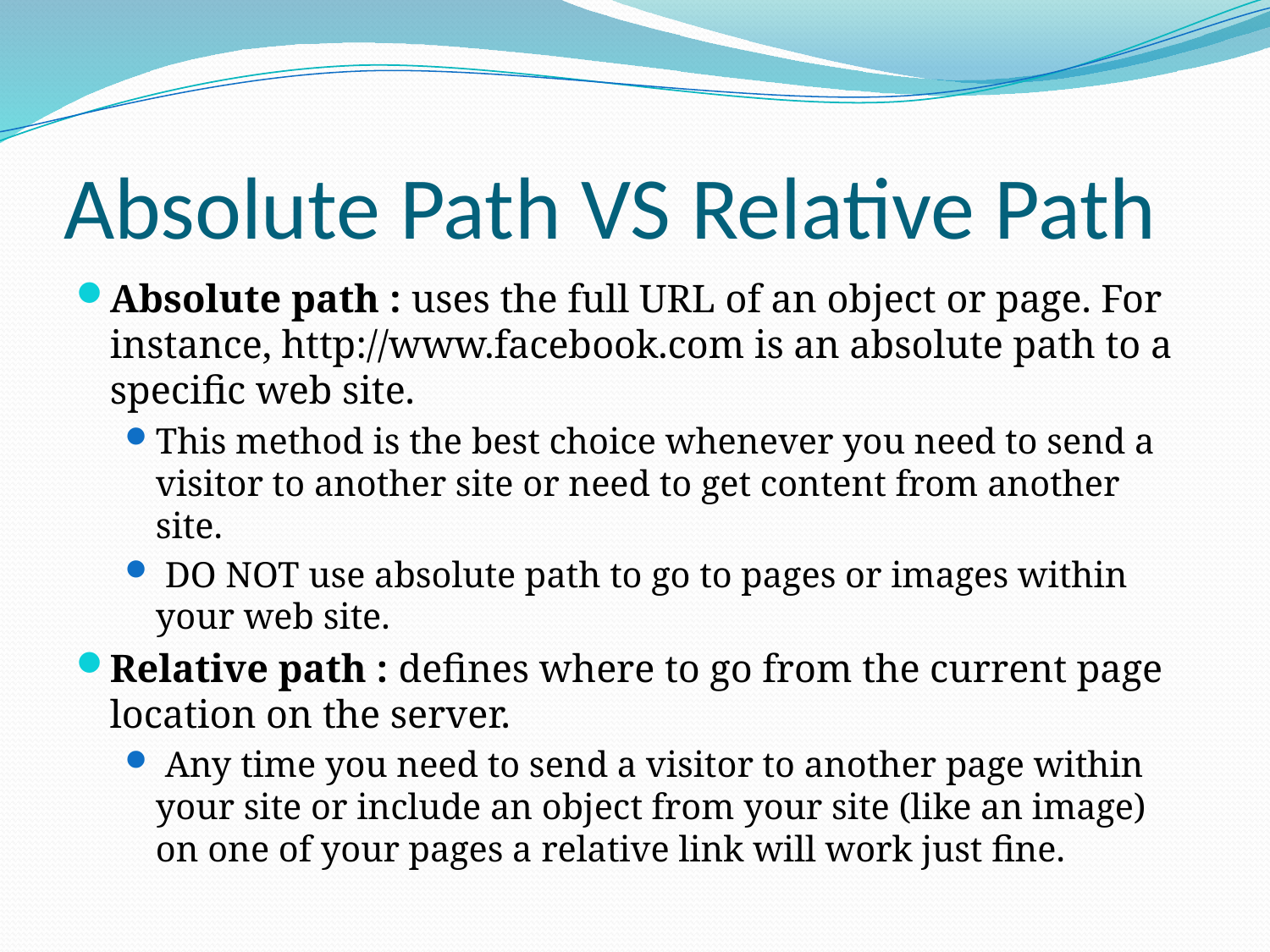

# Absolute Path VS Relative Path
Absolute path : uses the full URL of an object or page. For instance, http://www.facebook.com is an absolute path to a specific web site.
This method is the best choice whenever you need to send a visitor to another site or need to get content from another site.
 DO NOT use absolute path to go to pages or images within your web site.
Relative path : defines where to go from the current page location on the server.
 Any time you need to send a visitor to another page within your site or include an object from your site (like an image) on one of your pages a relative link will work just fine.